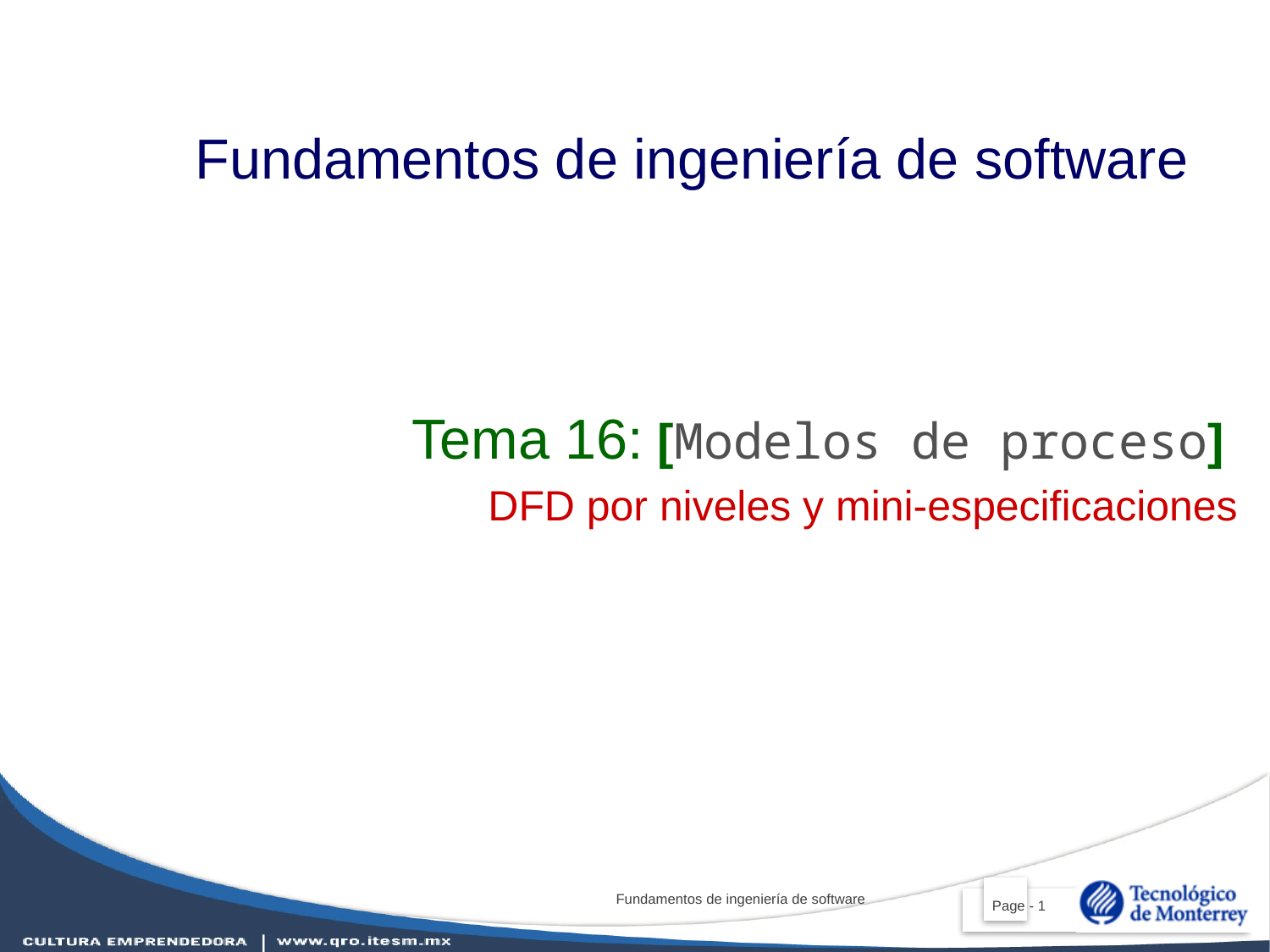

# Fundamentos de ingeniería de software

Tema 16: [Modelos de proceso]
DFD por niveles y mini-especificaciones